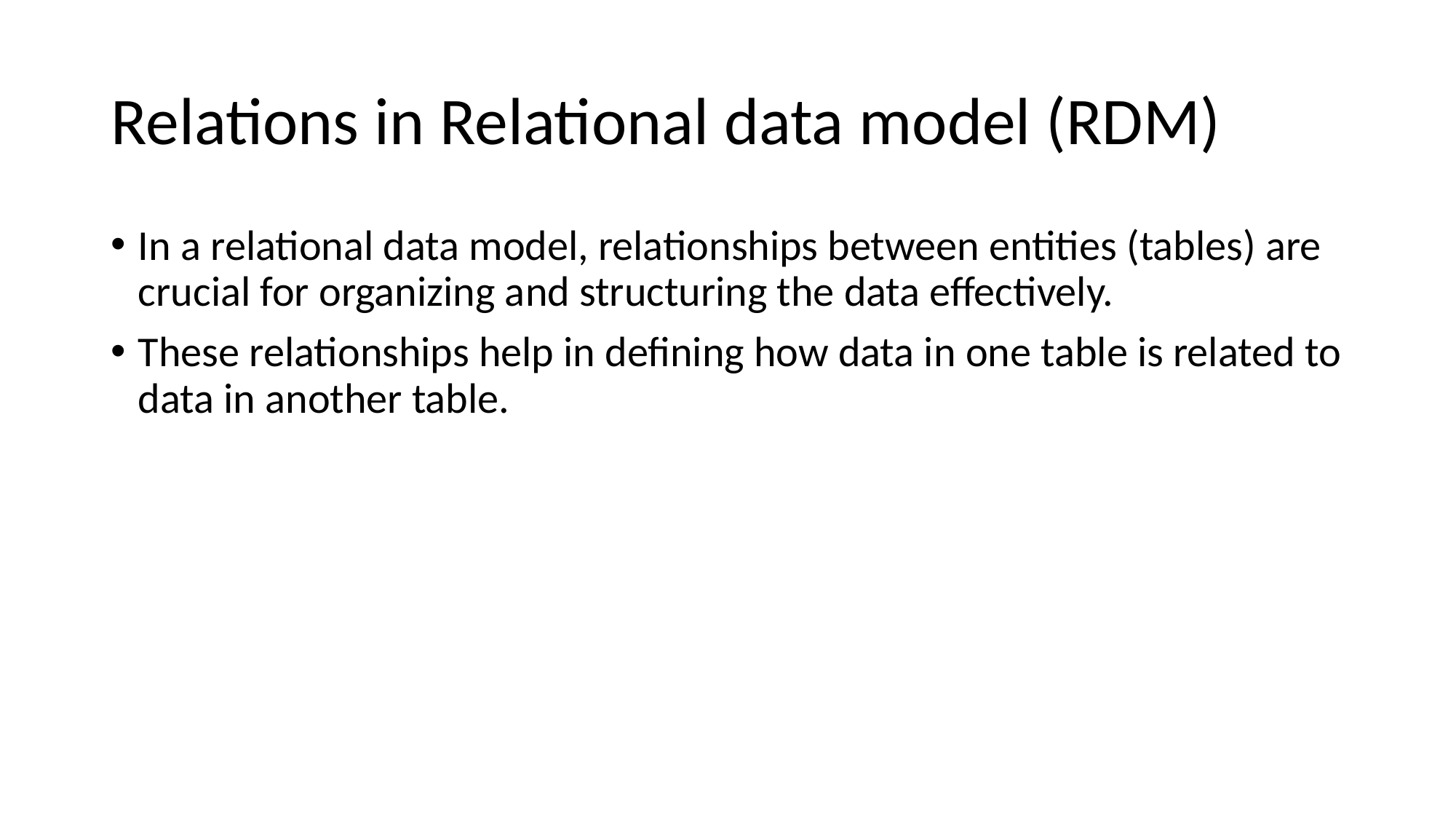

# Relations in Relational data model (RDM)
In a relational data model, relationships between entities (tables) are crucial for organizing and structuring the data effectively.
These relationships help in defining how data in one table is related to data in another table.